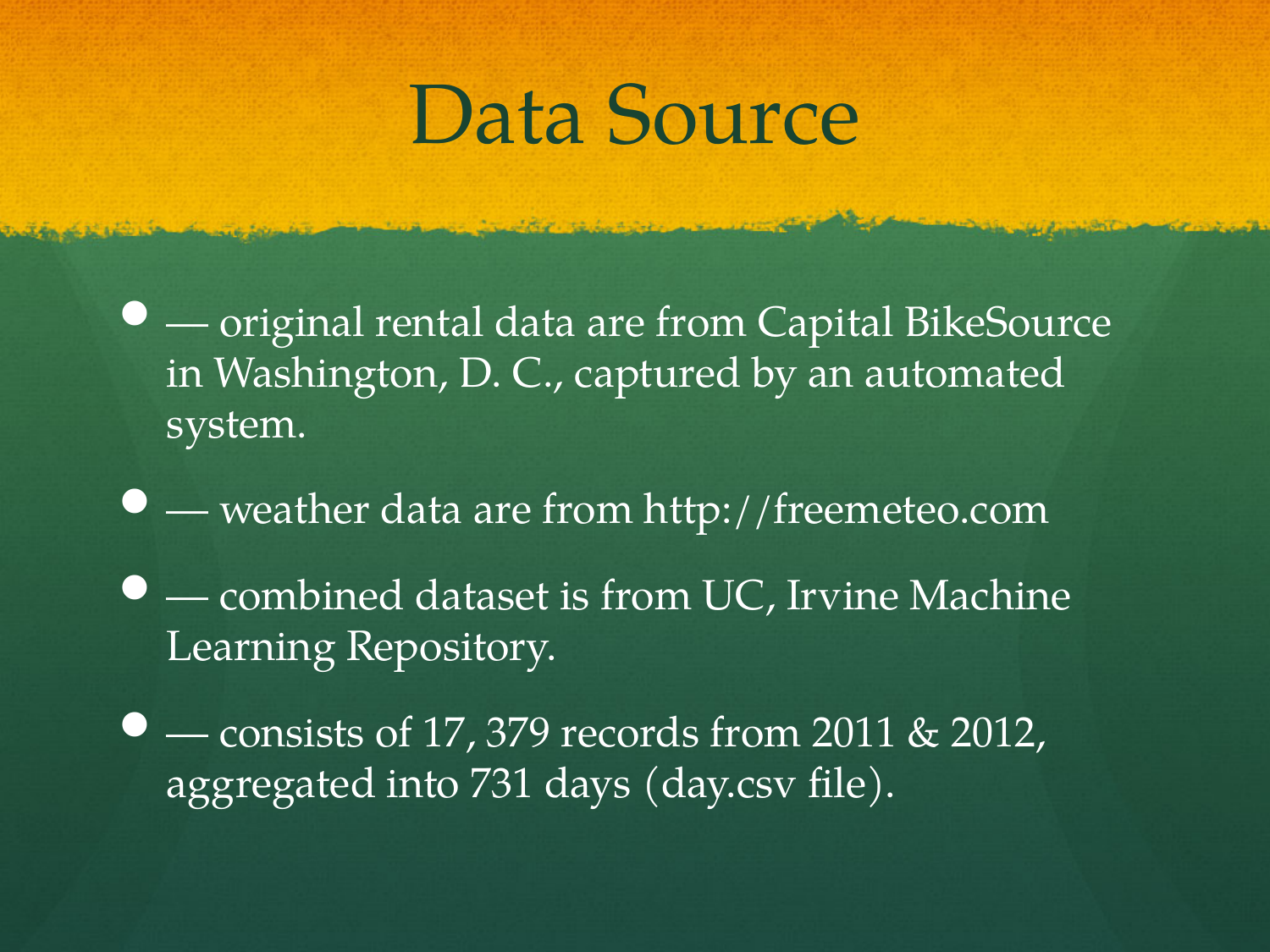

# Data Source
— original rental data are from Capital BikeSource in Washington, D. C., captured by an automated system.
— weather data are from http://freemeteo.com
— combined dataset is from UC, Irvine Machine Learning Repository.
— consists of 17, 379 records from 2011 & 2012, aggregated into 731 days (day.csv file).